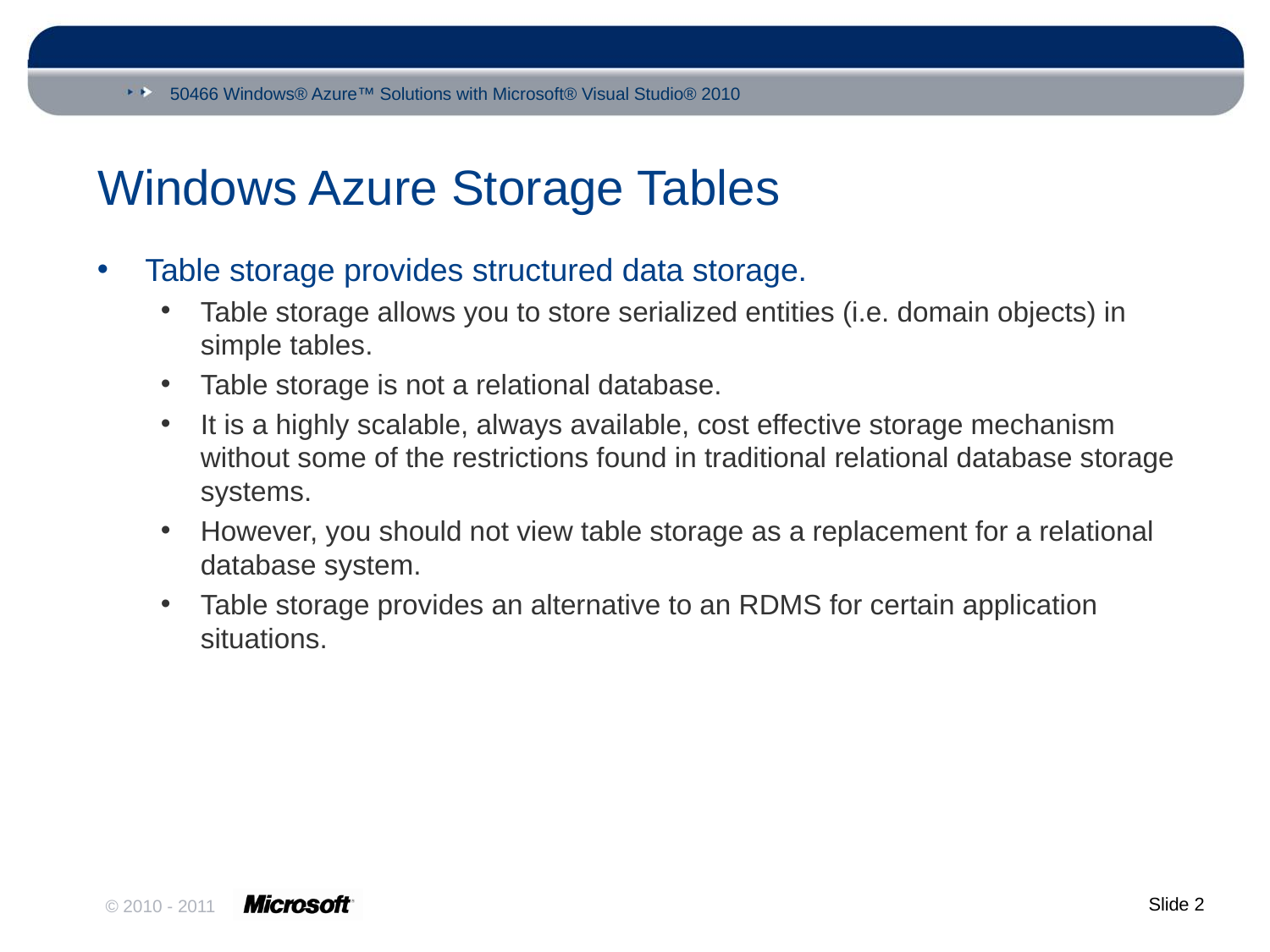

# Windows Azure Storage Tables
Table storage provides structured data storage.
Table storage allows you to store serialized entities (i.e. domain objects) in simple tables.
Table storage is not a relational database.
It is a highly scalable, always available, cost effective storage mechanism without some of the restrictions found in traditional relational database storage systems.
However, you should not view table storage as a replacement for a relational database system.
Table storage provides an alternative to an RDMS for certain application situations.